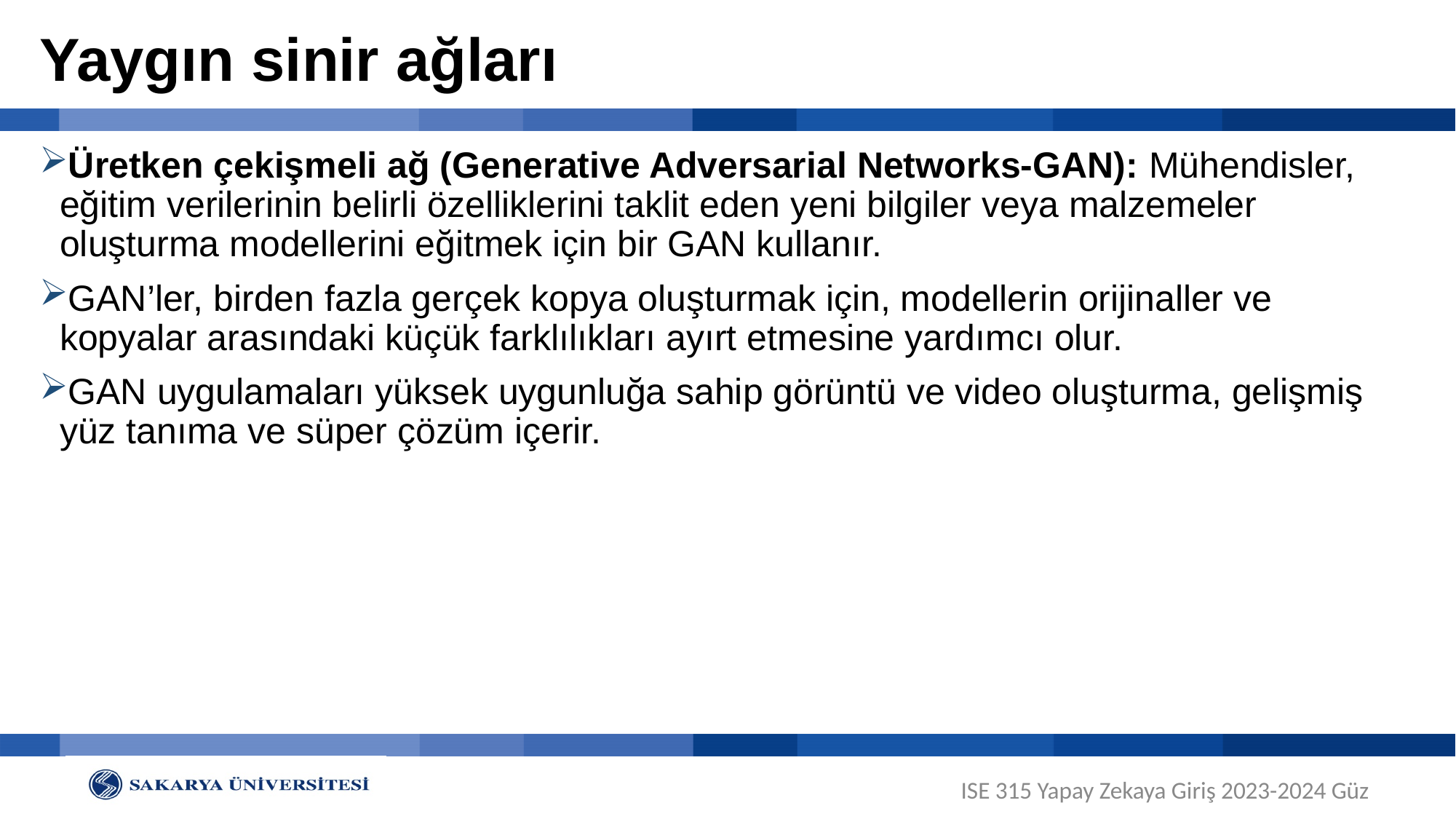

# Yaygın sinir ağları
Üretken çekişmeli ağ (Generative Adversarial Networks-GAN): Mühendisler, eğitim verilerinin belirli özelliklerini taklit eden yeni bilgiler veya malzemeler oluşturma modellerini eğitmek için bir GAN kullanır.
GAN’ler, birden fazla gerçek kopya oluşturmak için, modellerin orijinaller ve kopyalar arasındaki küçük farklılıkları ayırt etmesine yardımcı olur.
GAN uygulamaları yüksek uygunluğa sahip görüntü ve video oluşturma, gelişmiş yüz tanıma ve süper çözüm içerir.